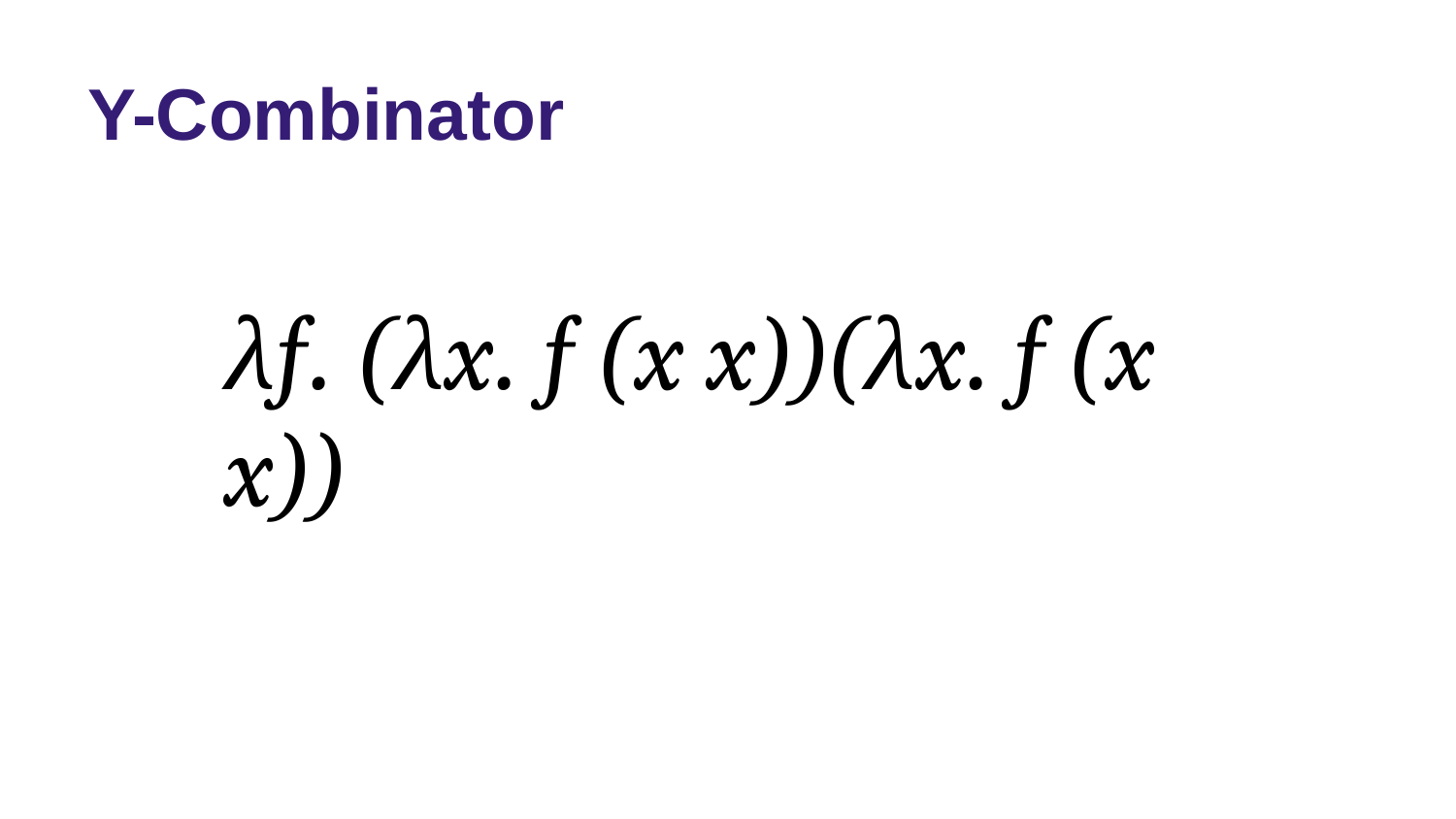

# Y-Combinator
λf. (λx. f (x x))(λx. f (x x))